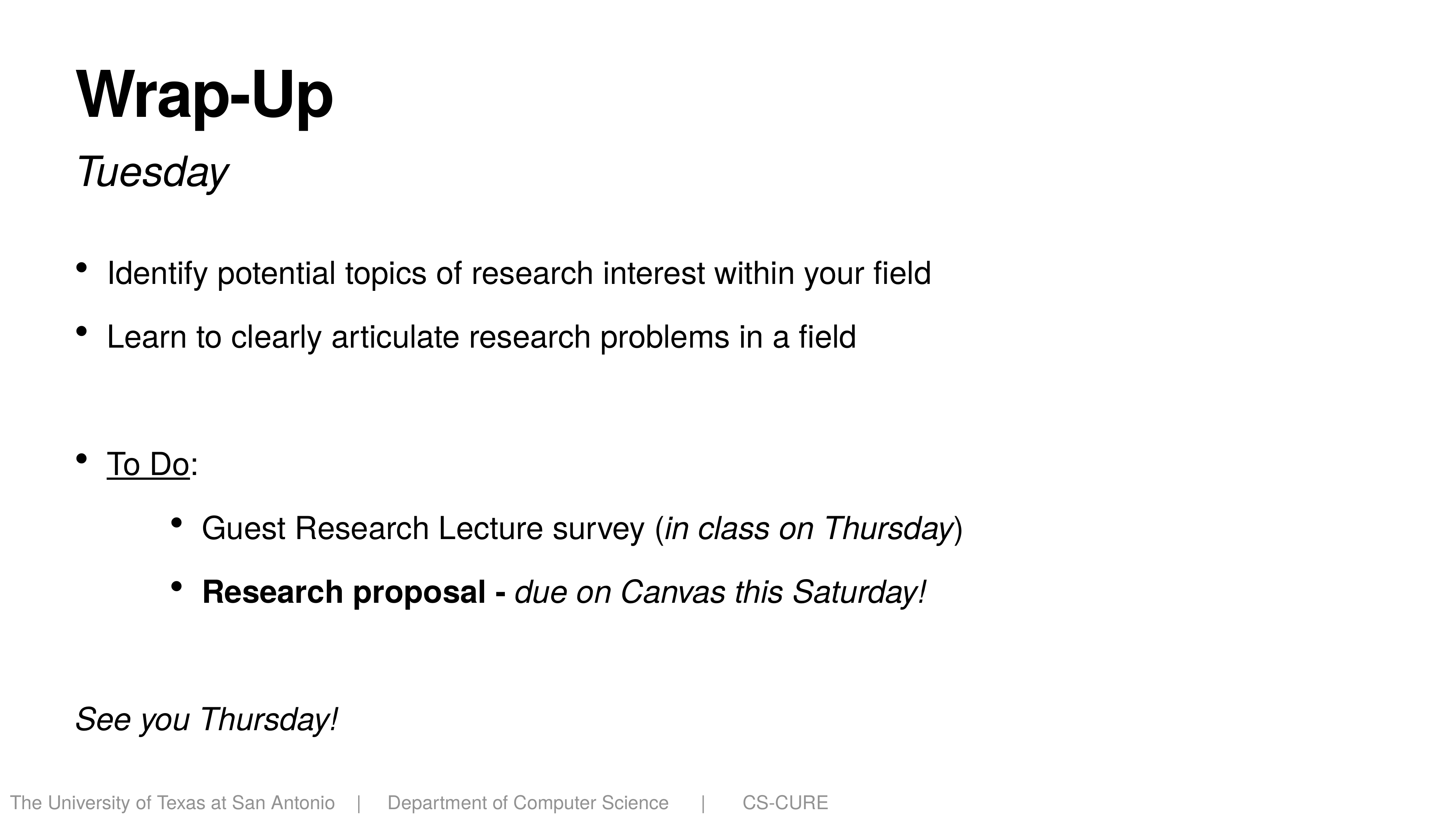

# Wrap-Up
Tuesday
Identify potential topics of research interest within your field
Learn to clearly articulate research problems in a field

To Do:
Guest Research Lecture survey (in class on Thursday)
Research proposal - due on Canvas this Saturday!

See you Thursday!
31